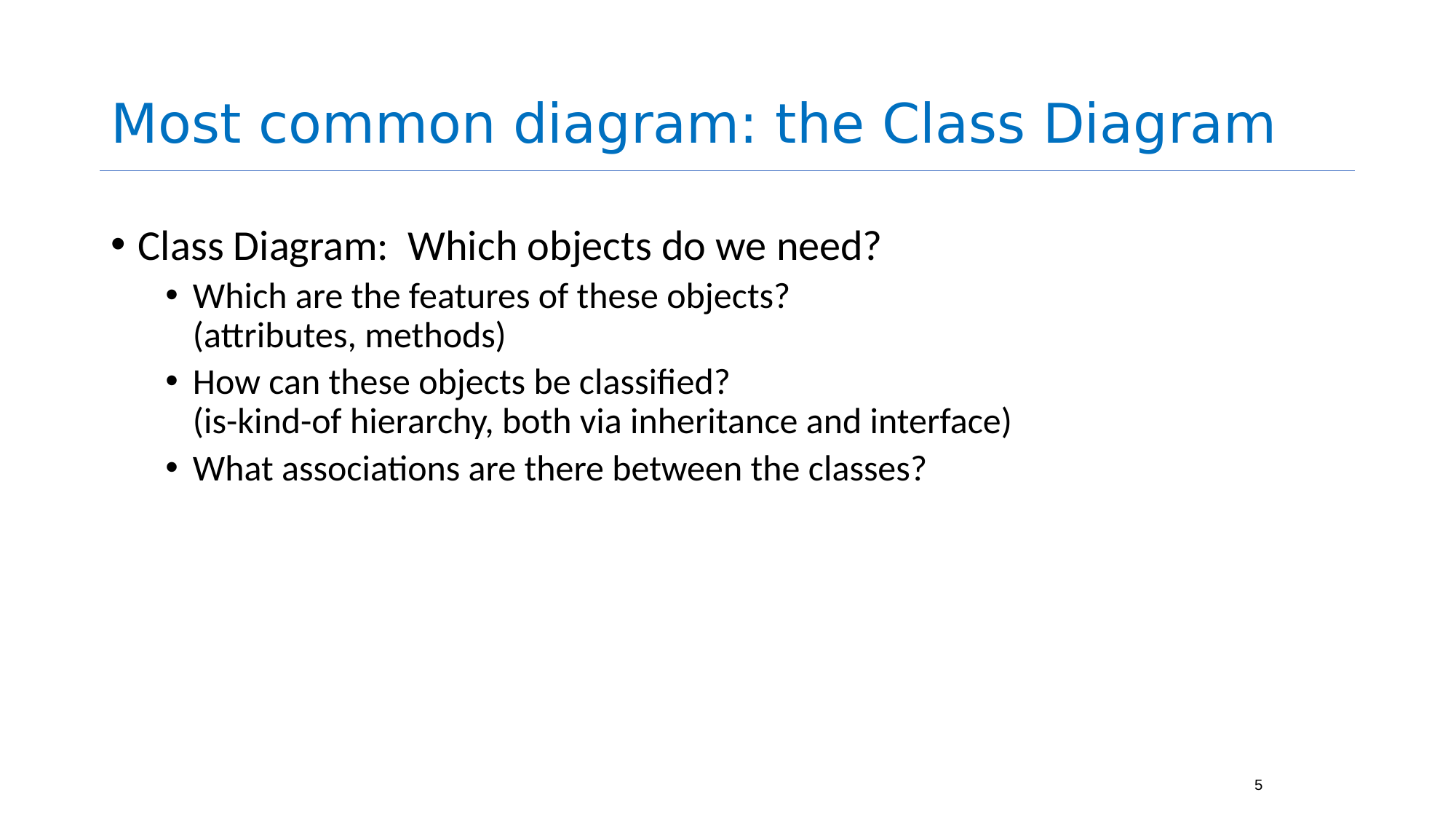

# Most common diagram: the Class Diagram
Class Diagram:  Which objects do we need?
Which are the features of these objects?
(attributes, methods)
How can these objects be classified?
(is-kind-of hierarchy, both via inheritance and interface)
What associations are there between the classes?

5